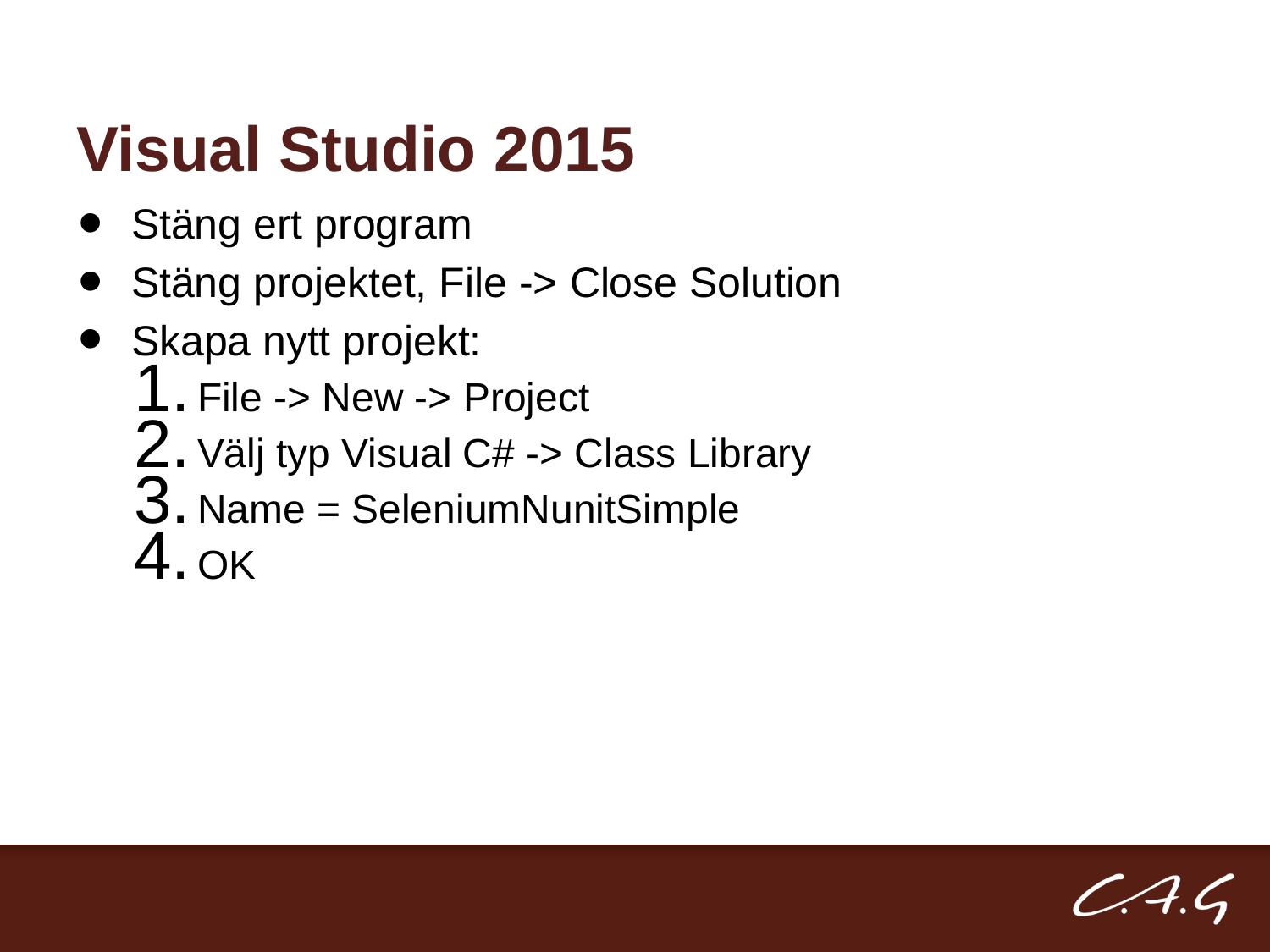

# Visual Studio 2015
Stäng ert program
Stäng projektet, File -> Close Solution
Skapa nytt projekt:
File -> New -> Project
Välj typ Visual C# -> Class Library
Name = SeleniumNunitSimple
OK